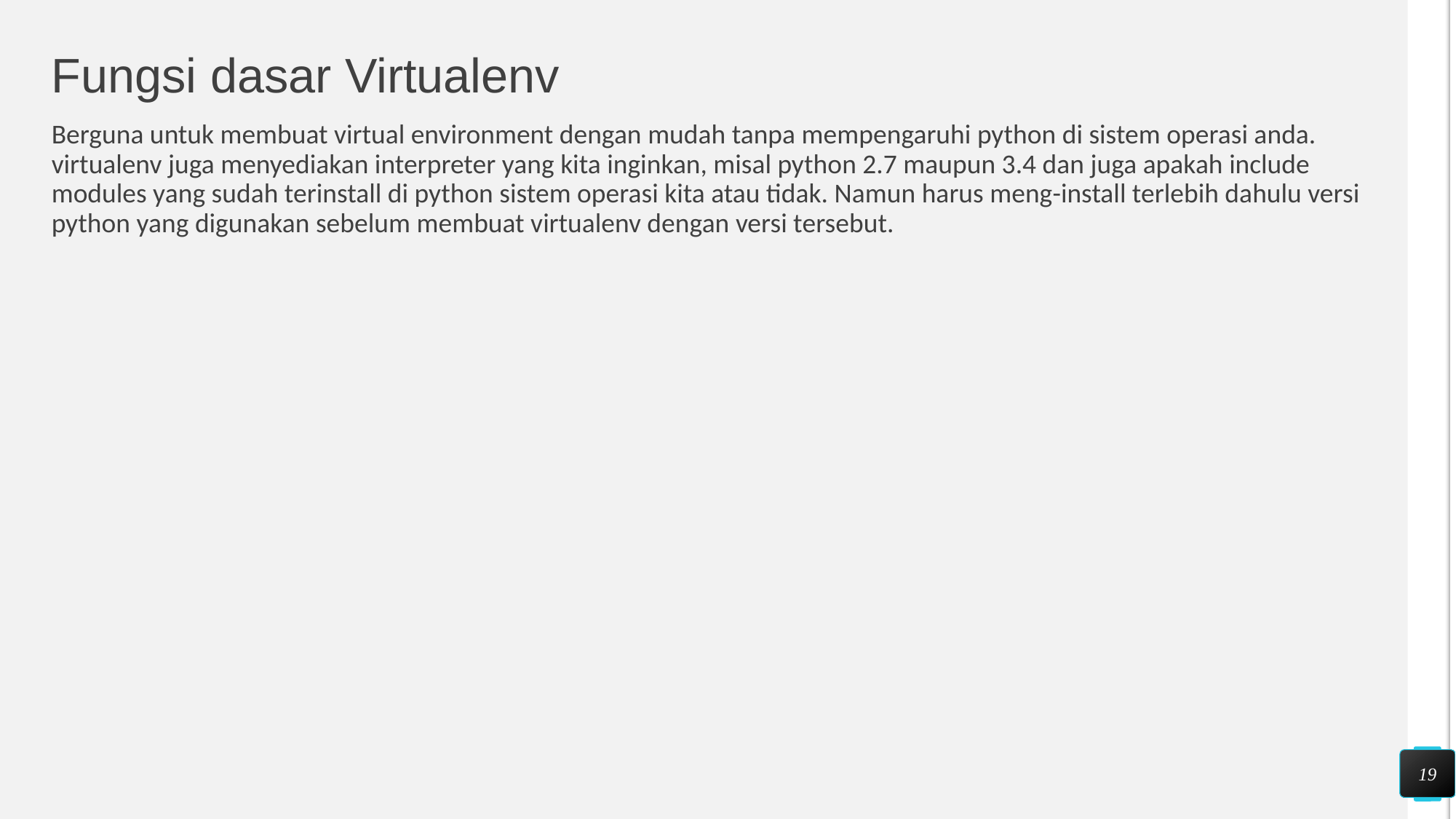

# Fungsi dasar Virtualenv
Berguna untuk membuat virtual environment dengan mudah tanpa mempengaruhi python di sistem operasi anda. virtualenv juga menyediakan interpreter yang kita inginkan, misal python 2.7 maupun 3.4 dan juga apakah include modules yang sudah terinstall di python sistem operasi kita atau tidak. Namun harus meng-install terlebih dahulu versi python yang digunakan sebelum membuat virtualenv dengan versi tersebut.
19